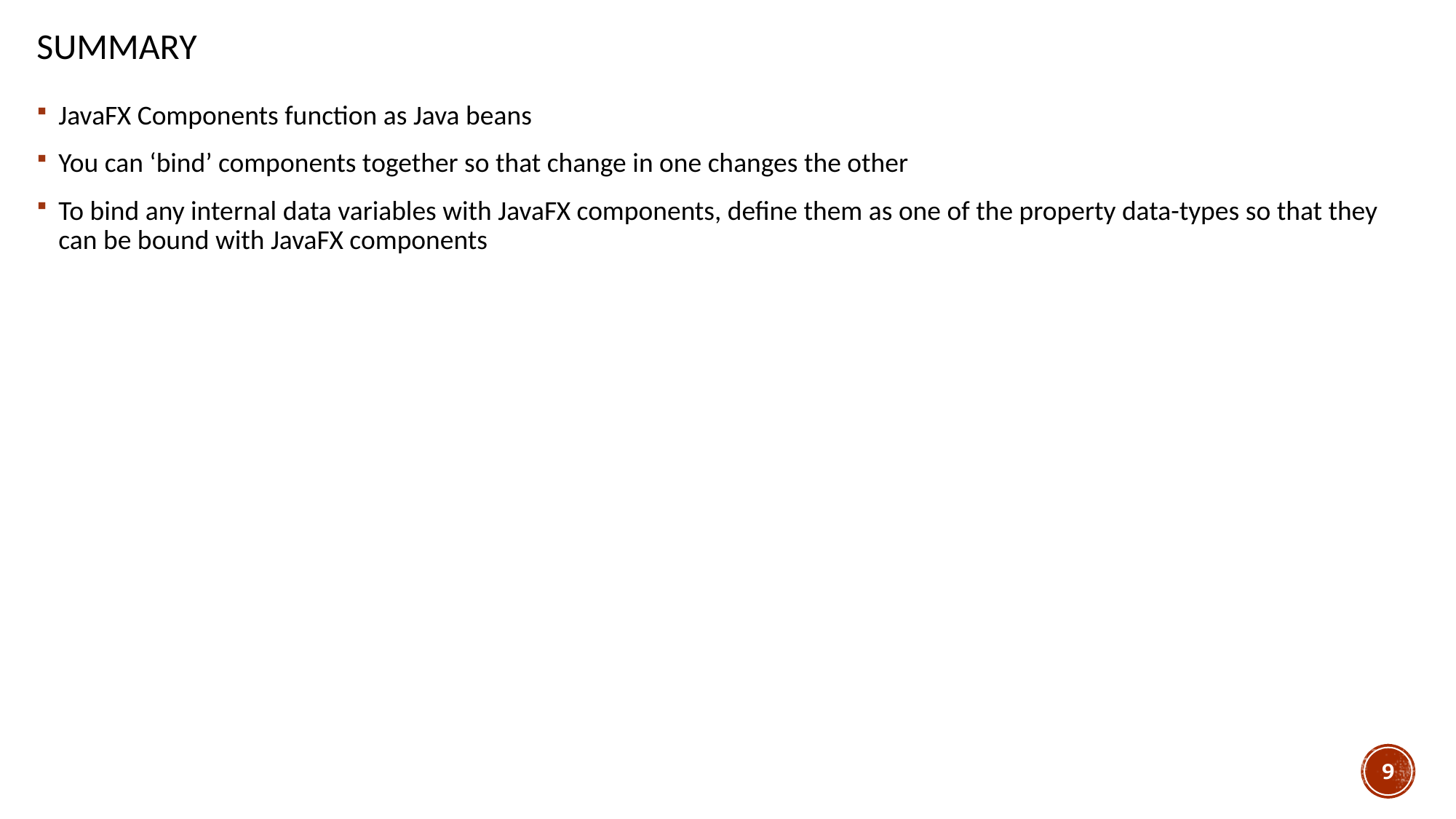

# Summary
JavaFX Components function as Java beans
You can ‘bind’ components together so that change in one changes the other
To bind any internal data variables with JavaFX components, define them as one of the property data-types so that they can be bound with JavaFX components
9